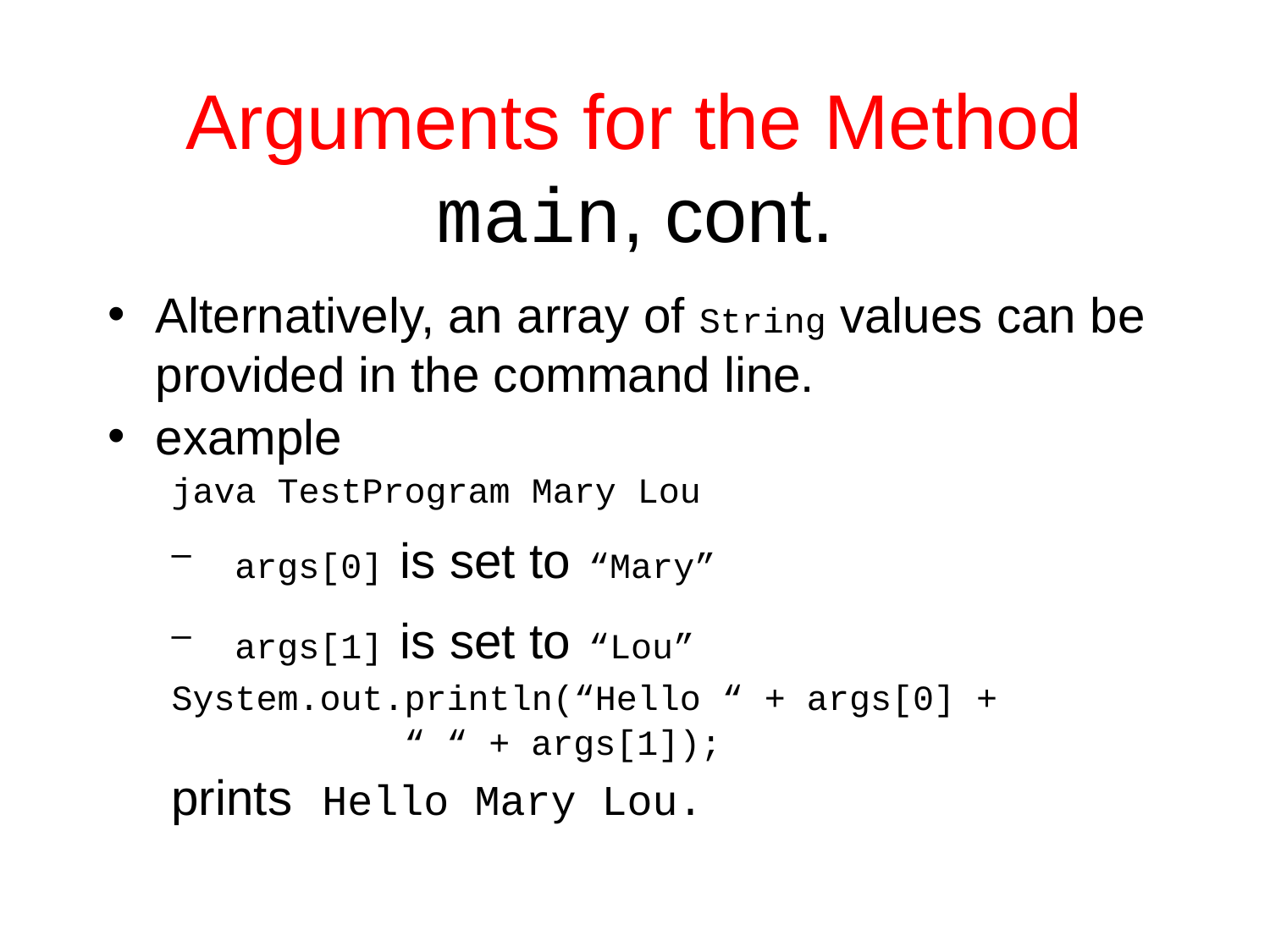

# Arguments for the Method main, cont.
Alternatively, an array of String values can be provided in the command line.
example
java TestProgram Mary Lou
args[0] is set to “Mary”
args[1] is set to “Lou”
System.out.println(“Hello “ + args[0] +
		  “ “ + args[1]);
prints Hello Mary Lou.